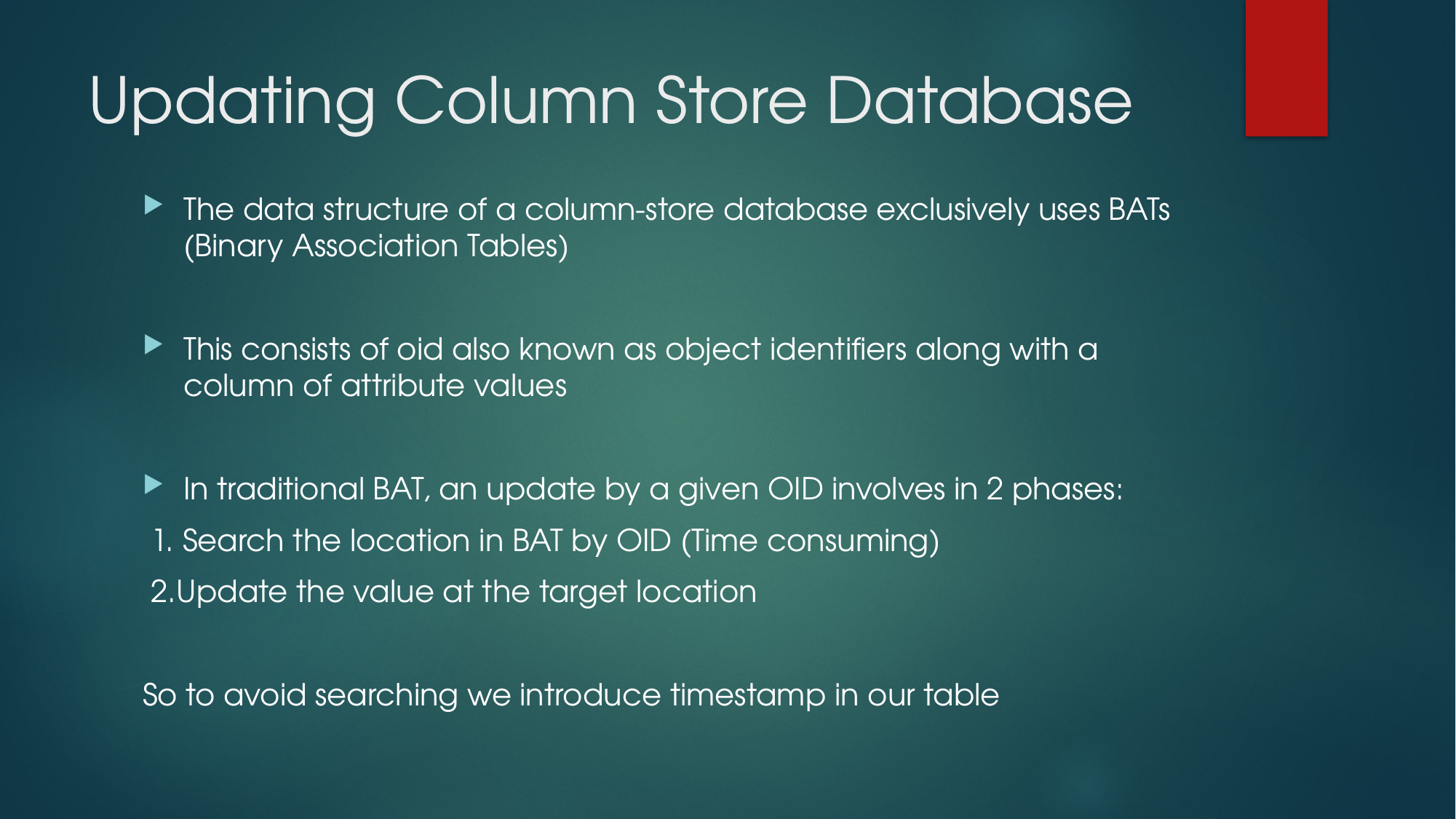

# Updating Column Store Database
The data structure of a column-store database exclusively uses BATs (Binary Association Tables)

This consists of oid also known as object identifiers along with a column of attribute values

In traditional BAT, an update by a given OID involves in 2 phases:
 1. Search the location in BAT by OID (Time consuming)
 2.Update the value at the target location

So to avoid searching we introduce timestamp in our table